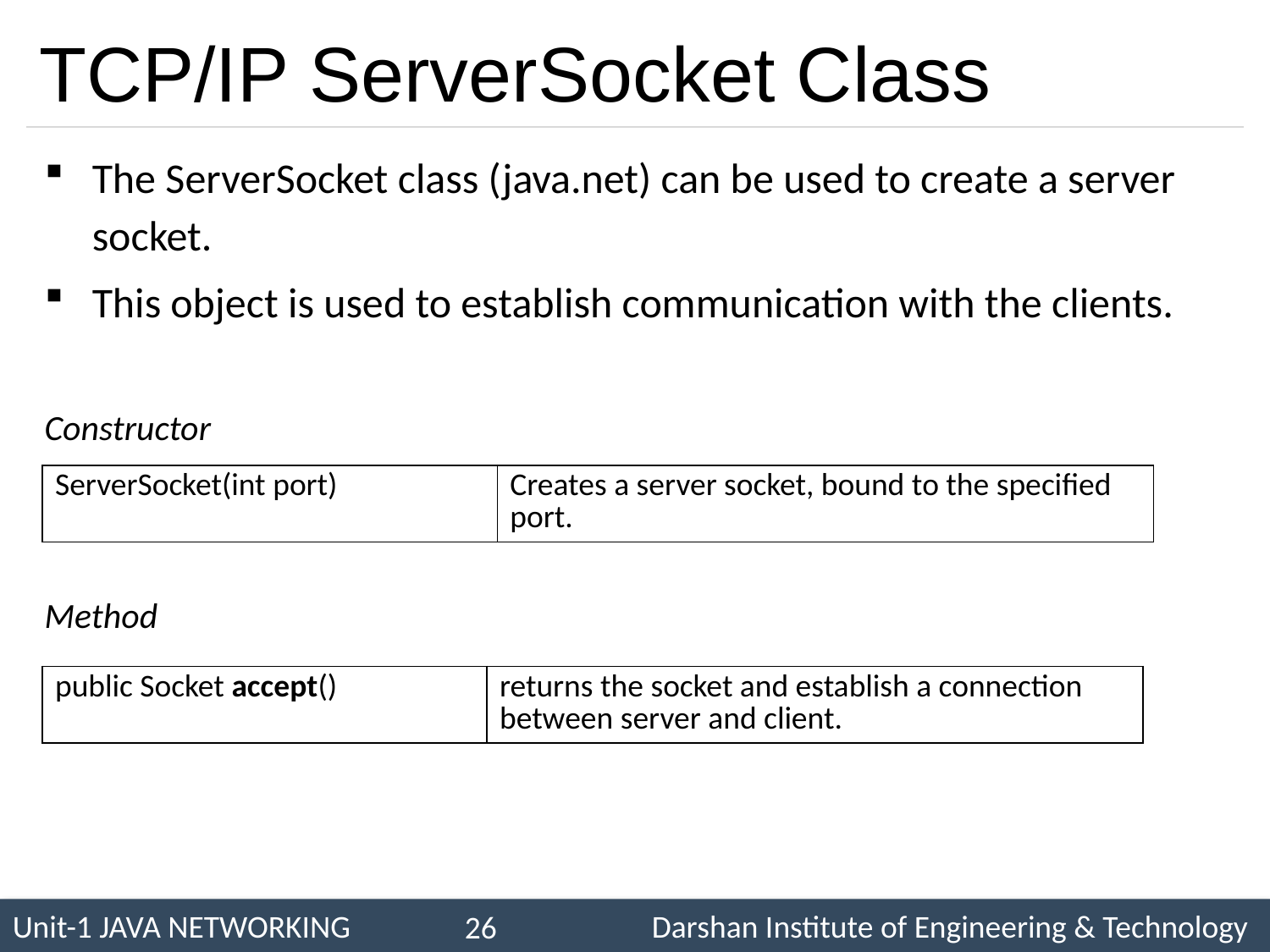

# TCP/IP ServerSocket Class
The ServerSocket class (java.net) can be used to create a server socket.
This object is used to establish communication with the clients.

Constructor

Method

| ServerSocket(int port) | Creates a server socket, bound to the specified port. |
| --- | --- |
| public Socket accept() | returns the socket and establish a connection between server and client. |
| --- | --- |